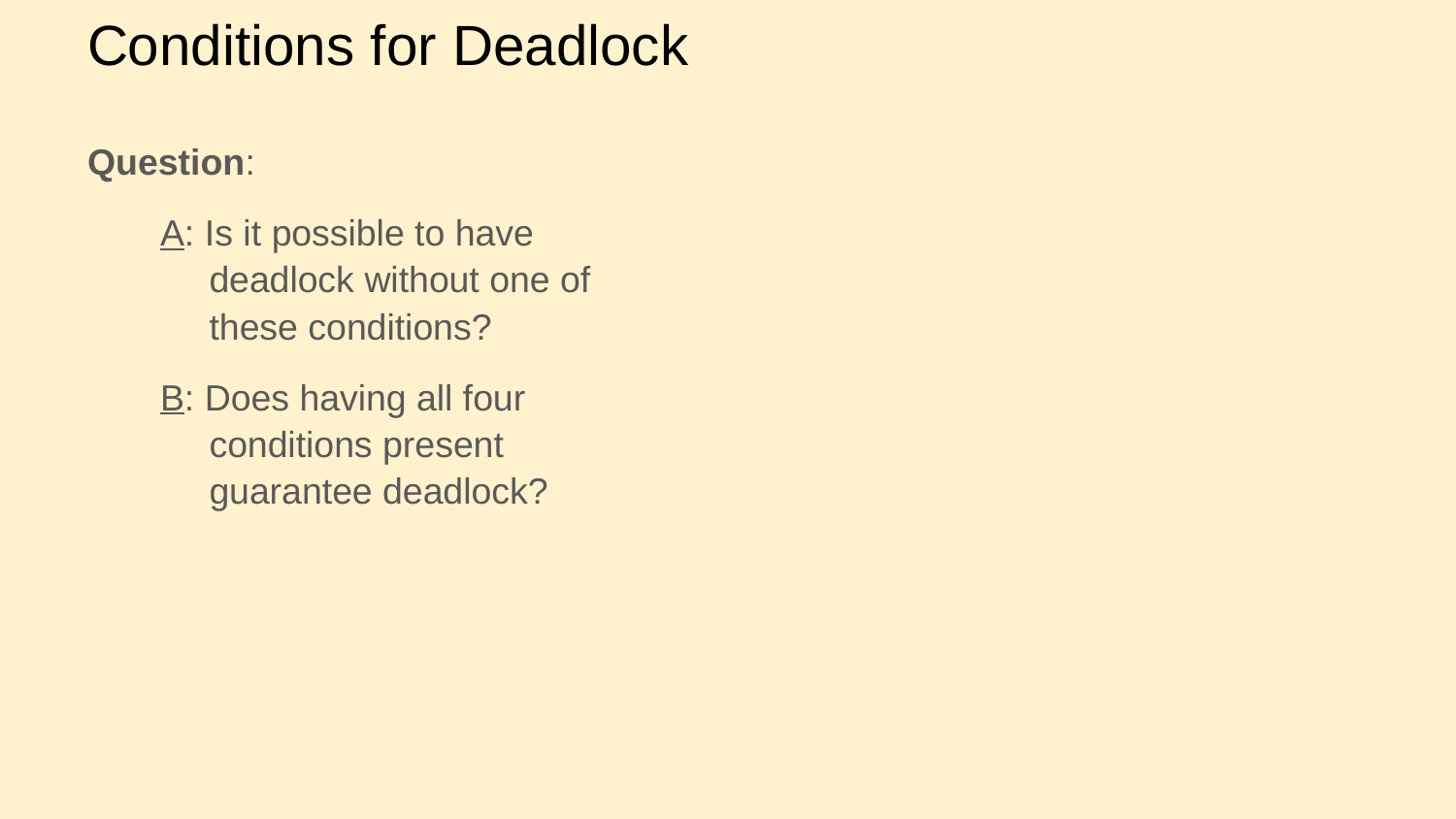

# Conditions for Deadlock
Question:
A: Is it possible to have
            deadlock without one of
            these conditions?
B: Does having all four
            conditions present
            guarantee deadlock?